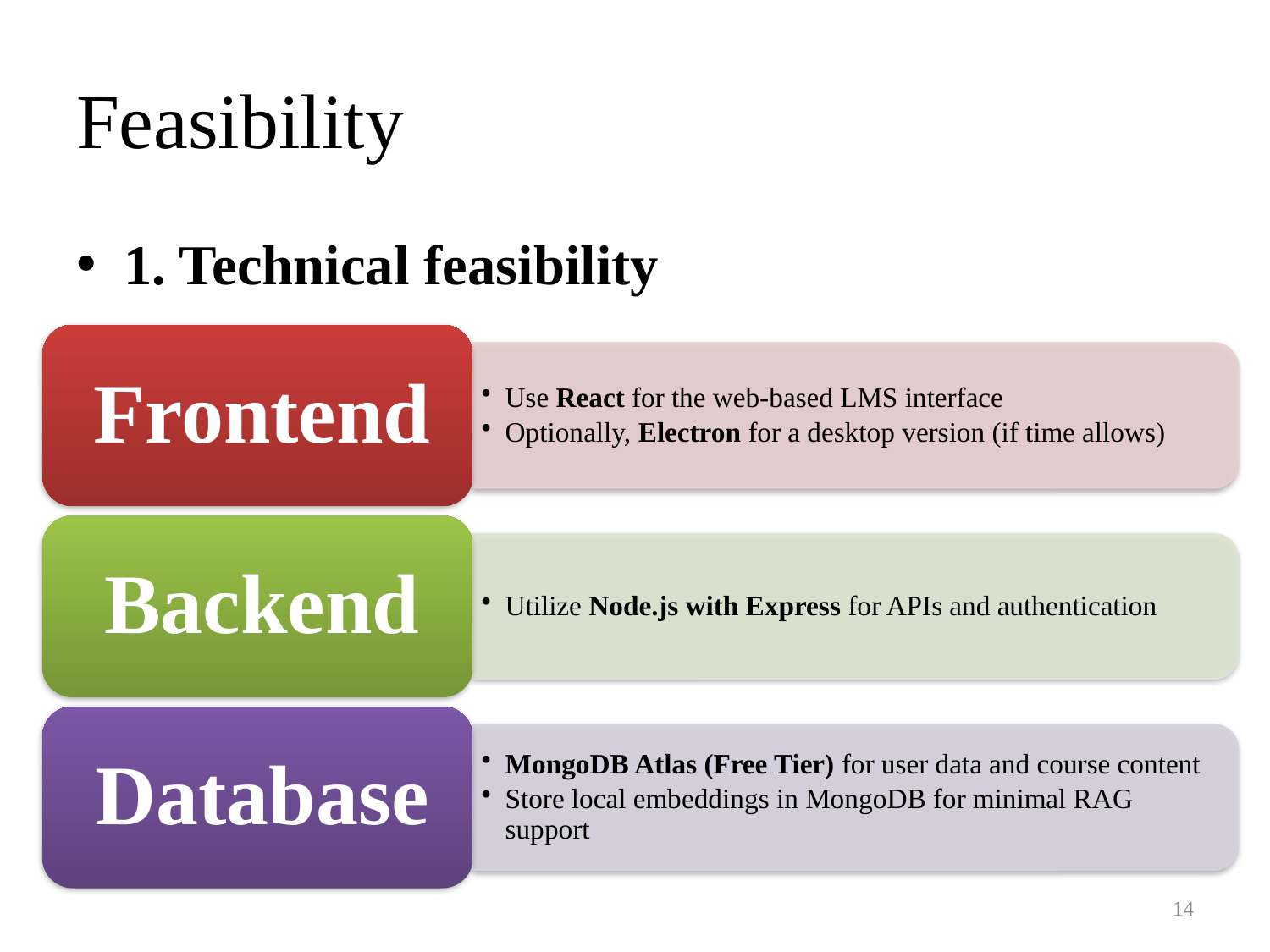

# Feasibility
1. Technical feasibility
Use React for the web-based LMS interface
Optionally, Electron for a desktop version (if time allows)
Frontend
Utilize Node.js with Express for APIs and authentication
Backend
MongoDB Atlas (Free Tier) for user data and course content
Store local embeddings in MongoDB for minimal RAG support
Database
14